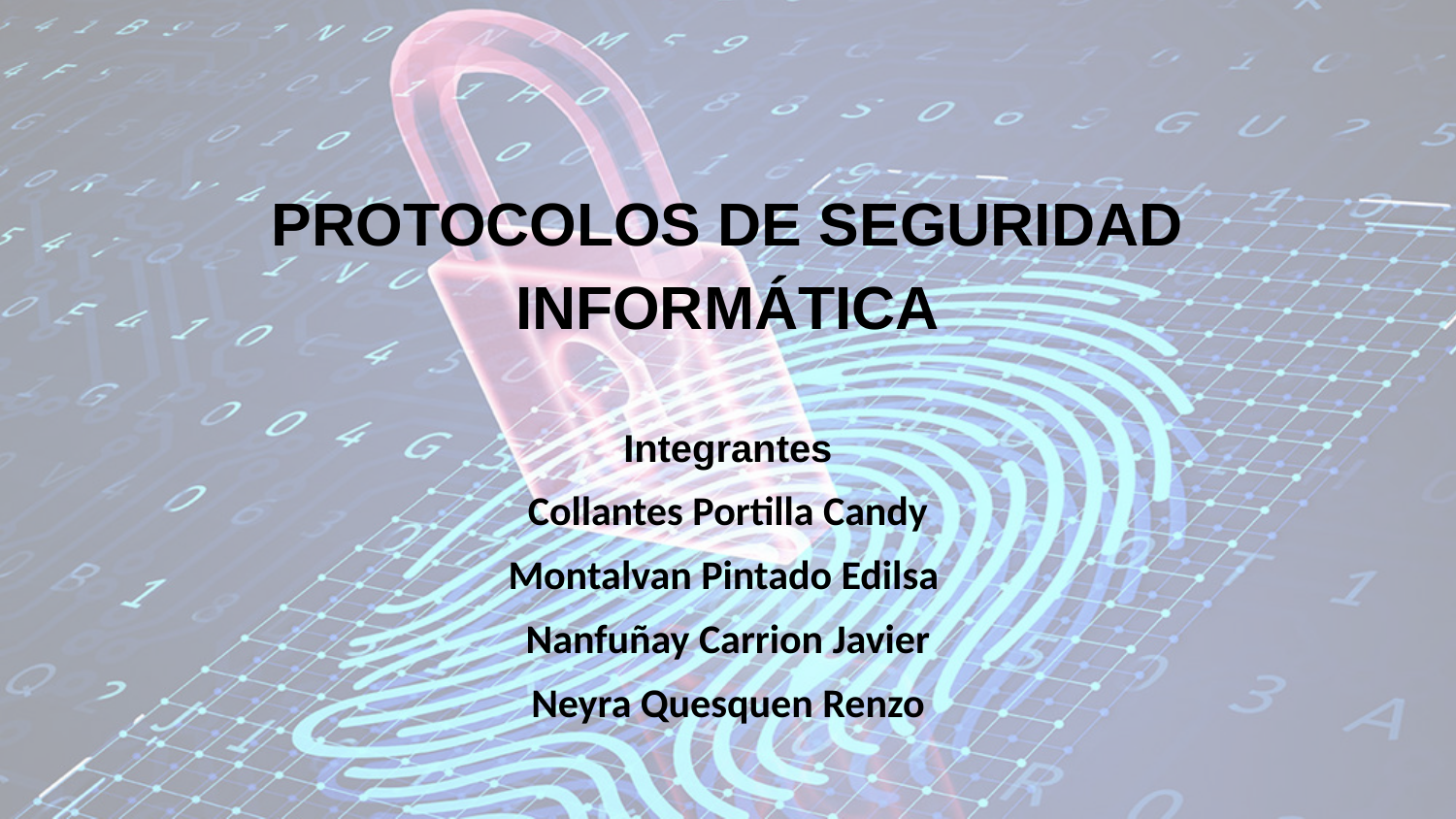

# PROTOCOLOS DE SEGURIDAD INFORMÁTICA

Integrantes
Collantes Portilla Candy
Montalvan Pintado Edilsa
Nanfuñay Carrion Javier
Neyra Quesquen Renzo